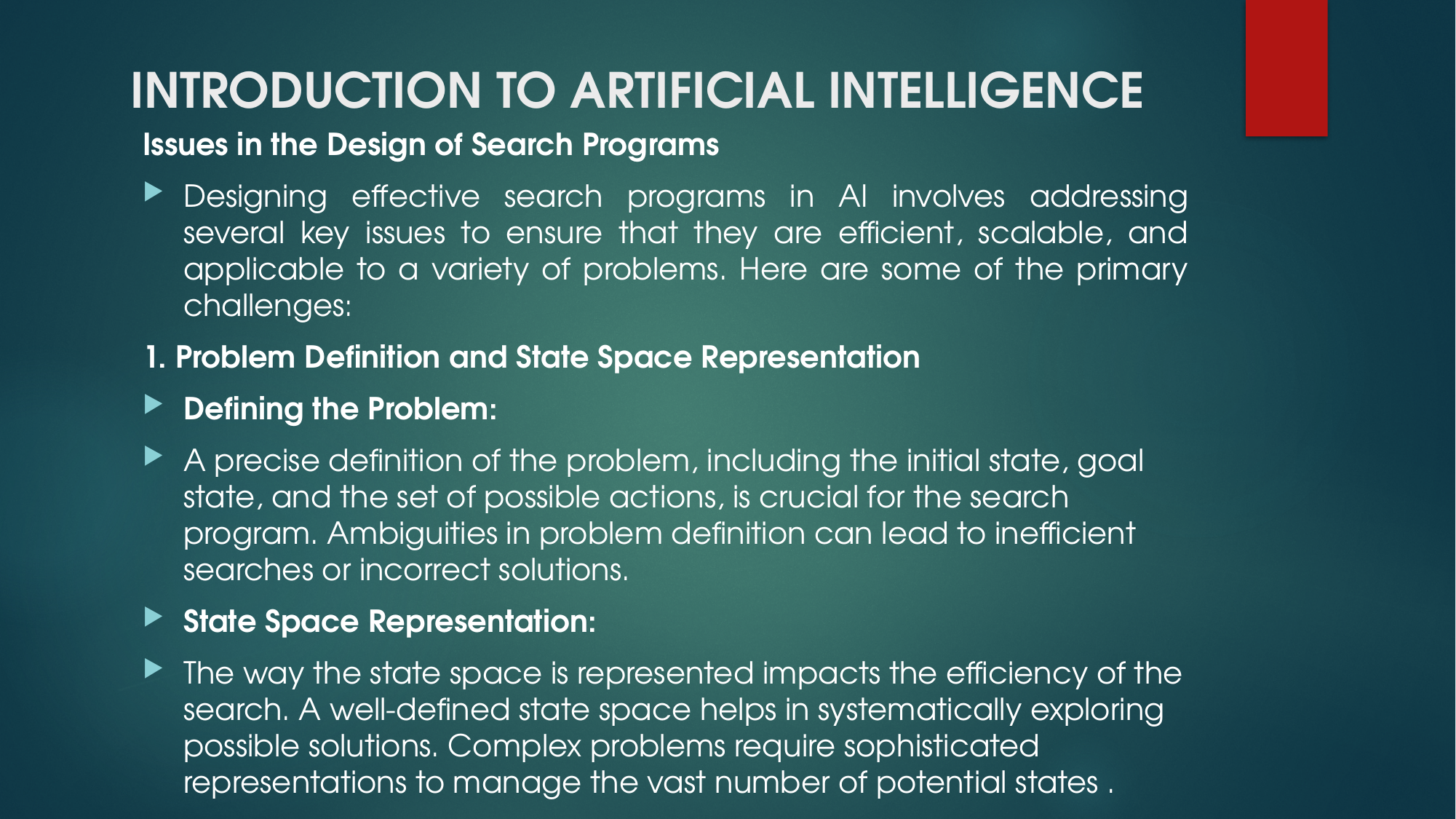

# INTRODUCTION TO ARTIFICIAL INTELLIGENCE
Issues in the Design of Search Programs
Designing effective search programs in AI involves addressing several key issues to ensure that they are efficient, scalable, and applicable to a variety of problems. Here are some of the primary challenges:
1. Problem Definition and State Space Representation
Defining the Problem:
A precise definition of the problem, including the initial state, goal state, and the set of possible actions, is crucial for the search program. Ambiguities in problem definition can lead to inefficient searches or incorrect solutions.
State Space Representation:
The way the state space is represented impacts the efficiency of the search. A well-defined state space helps in systematically exploring possible solutions. Complex problems require sophisticated representations to manage the vast number of potential states​ .